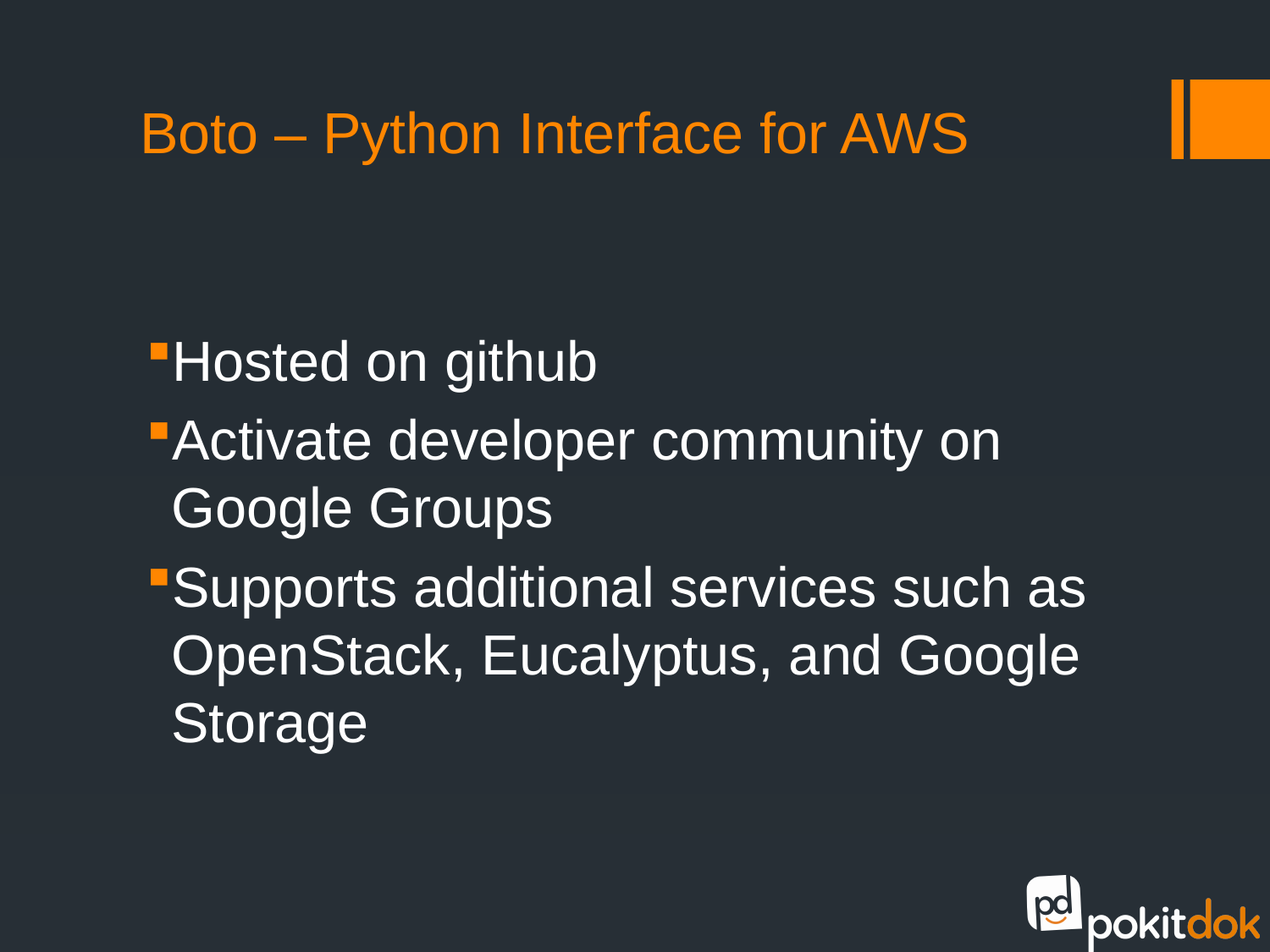

# Boto – Python Interface for AWS
Hosted on github
Activate developer community on Google Groups
Supports additional services such as OpenStack, Eucalyptus, and Google Storage